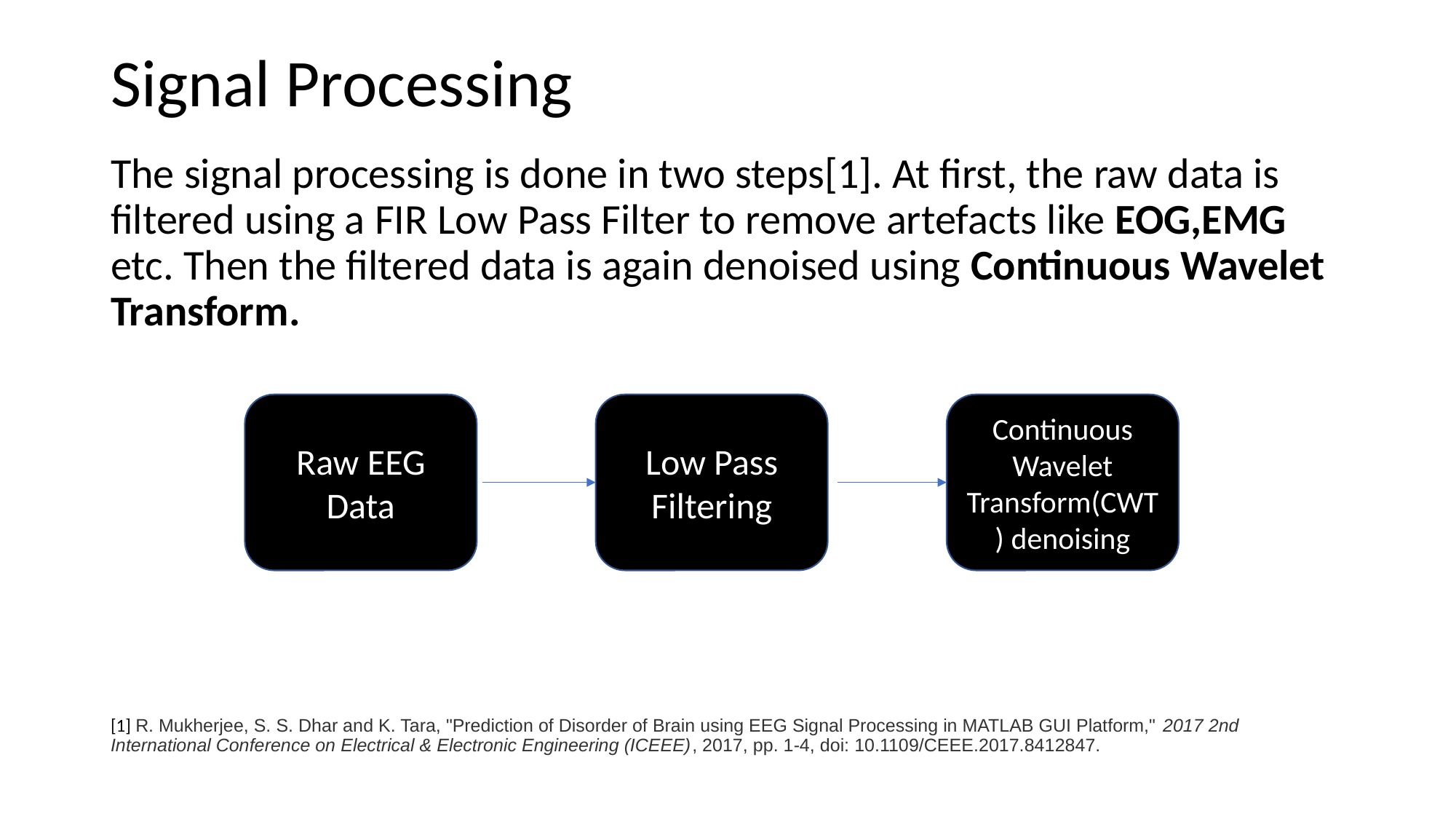

Signal Processing
The signal processing is done in two steps[1]. At first, the raw data is filtered using a FIR Low Pass Filter to remove artefacts like EOG,EMG etc. Then the filtered data is again denoised using Continuous Wavelet Transform.

[1] R. Mukherjee, S. S. Dhar and K. Tara, "Prediction of Disorder of Brain using EEG Signal Processing in MATLAB GUI Platform," 2017 2nd International Conference on Electrical & Electronic Engineering (ICEEE), 2017, pp. 1-4, doi: 10.1109/CEEE.2017.8412847.

Raw EEG Data
Low Pass Filtering
Continuous Wavelet Transform(CWT) denoising